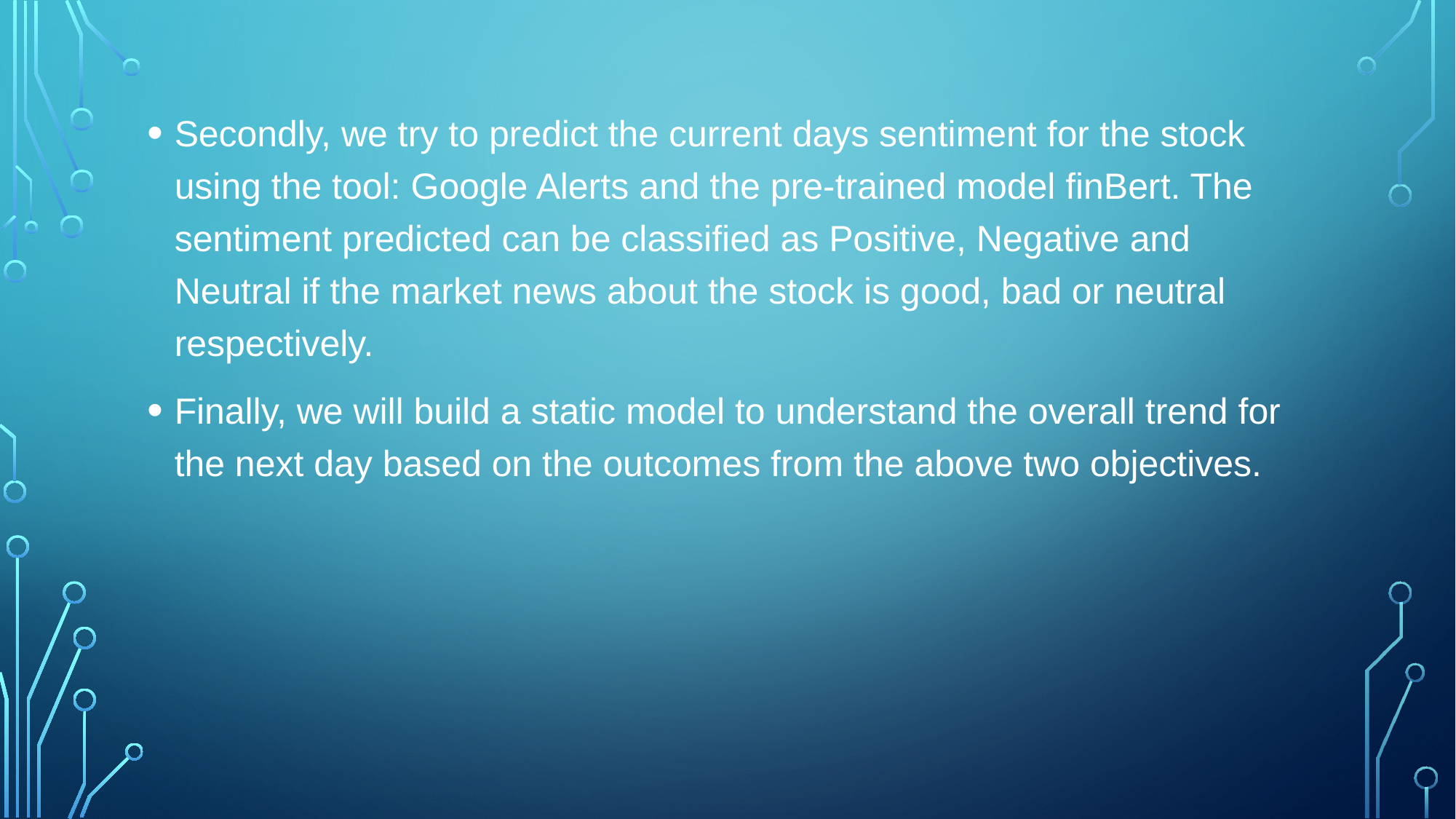

Secondly, we try to predict the current days sentiment for the stock using the tool: Google Alerts and the pre-trained model finBert. The sentiment predicted can be classified as Positive, Negative and Neutral if the market news about the stock is good, bad or neutral respectively.
Finally, we will build a static model to understand the overall trend for the next day based on the outcomes from the above two objectives.